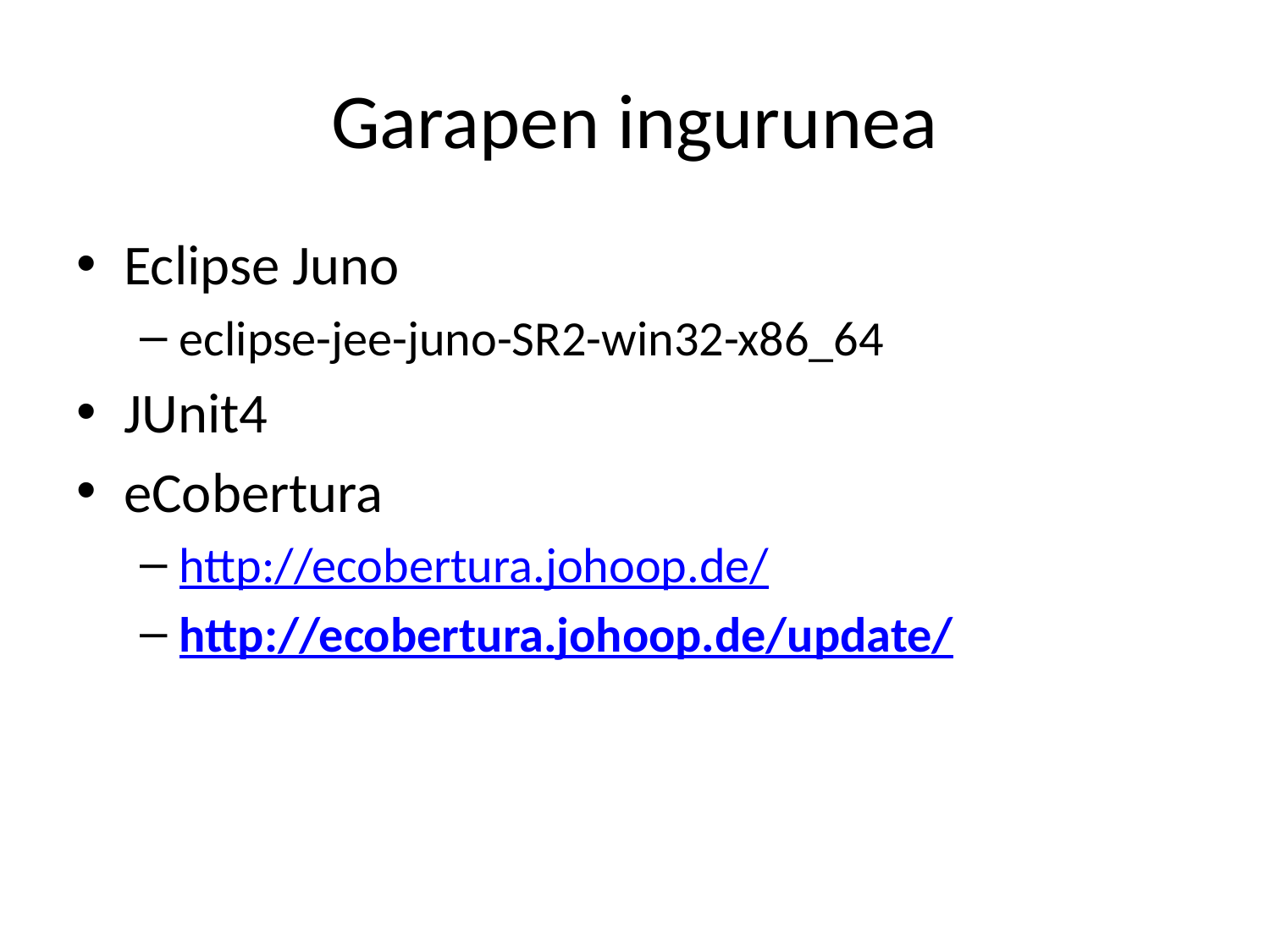

# Garapen ingurunea
Eclipse Juno
eclipse-jee-juno-SR2-win32-x86_64
JUnit4
eCobertura
http://ecobertura.johoop.de/
http://ecobertura.johoop.de/update/